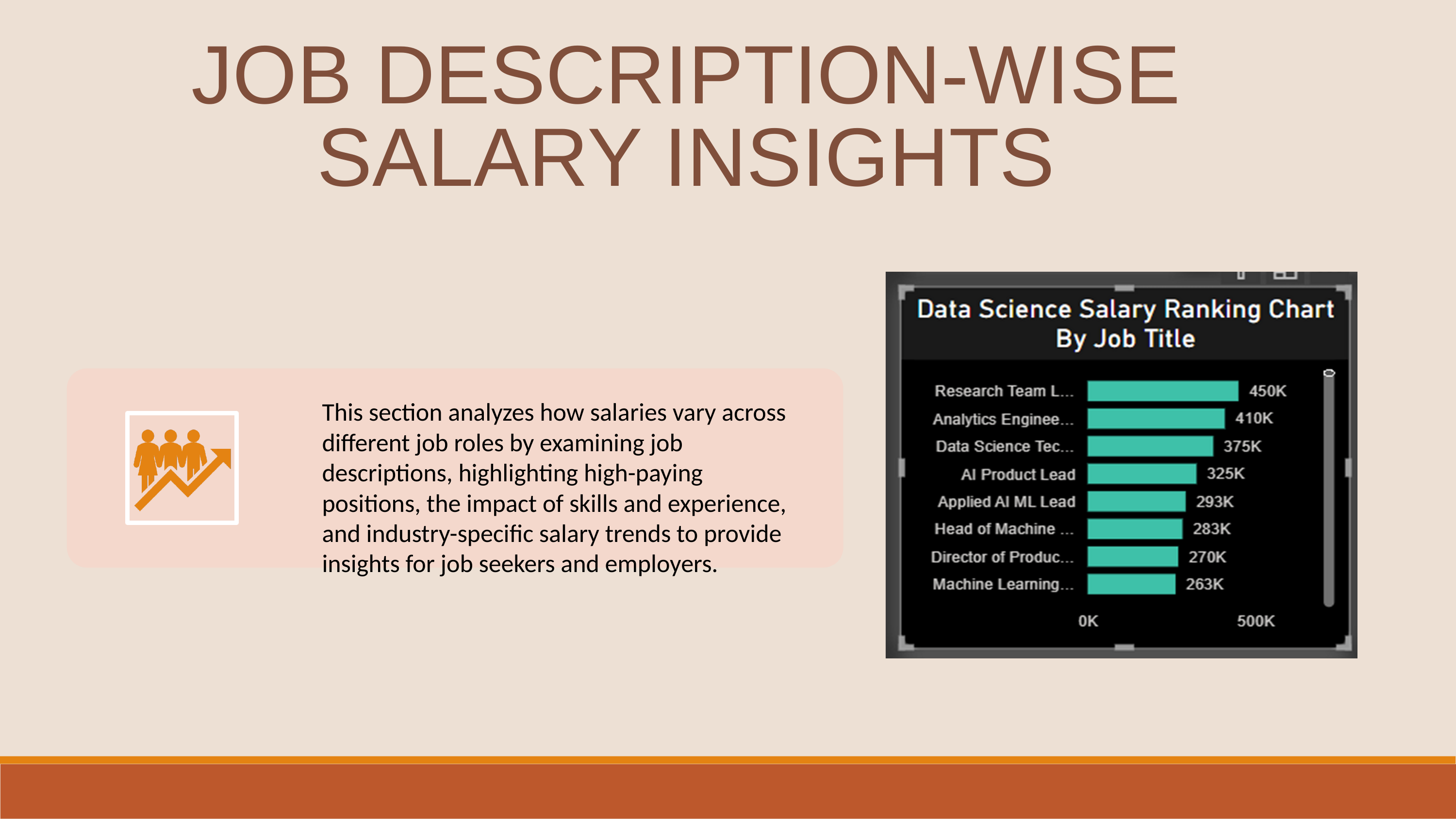

JOB DESCRIPTION-WISE SALARY INSIGHTS
This section analyzes how salaries vary across different job roles by examining job descriptions, highlighting high-paying positions, the impact of skills and experience, and industry-specific salary trends to provide insights for job seekers and employers.